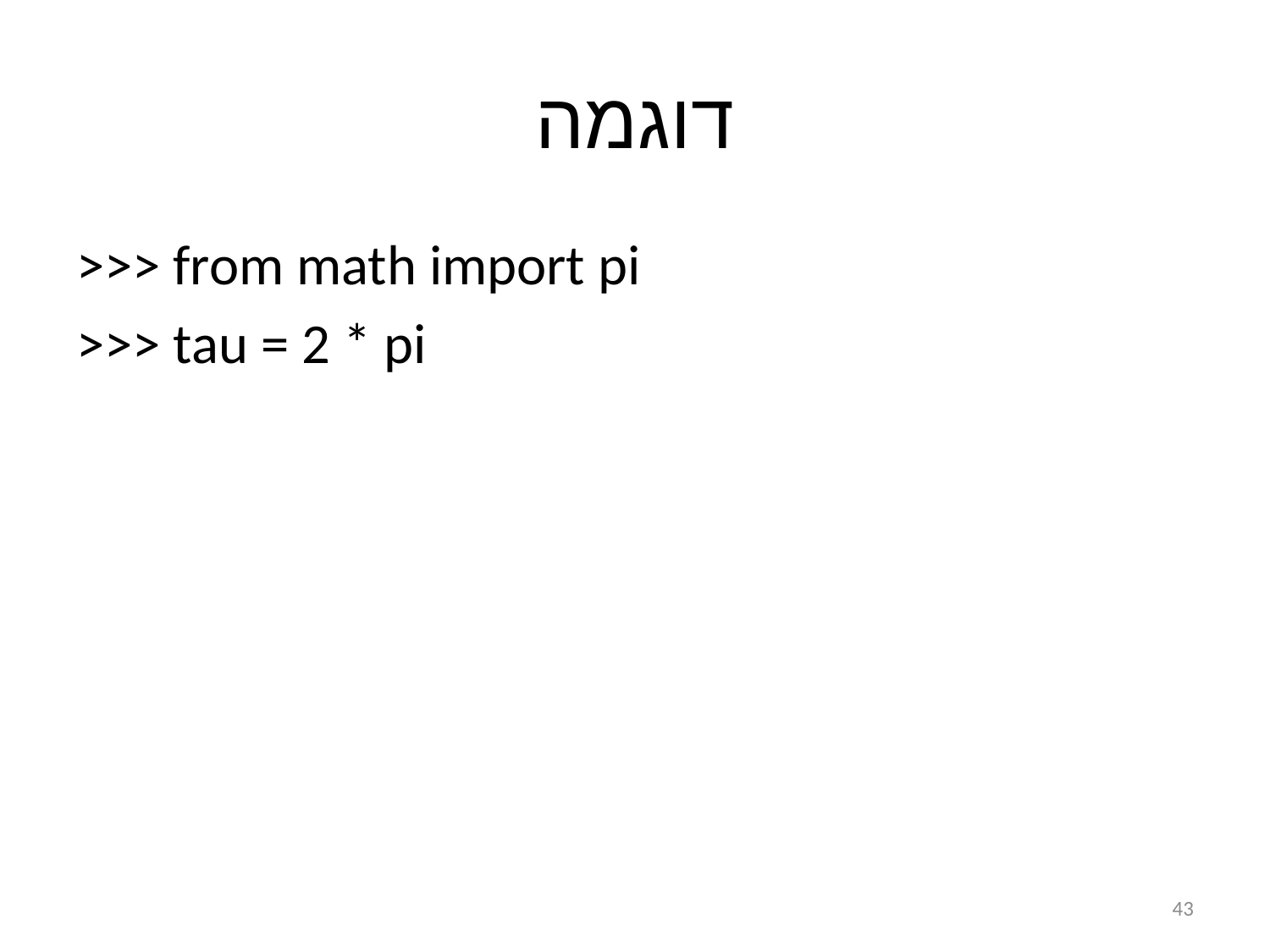

# דוגמה
>>> from math import pi
>>> tau = 2 * pi
43